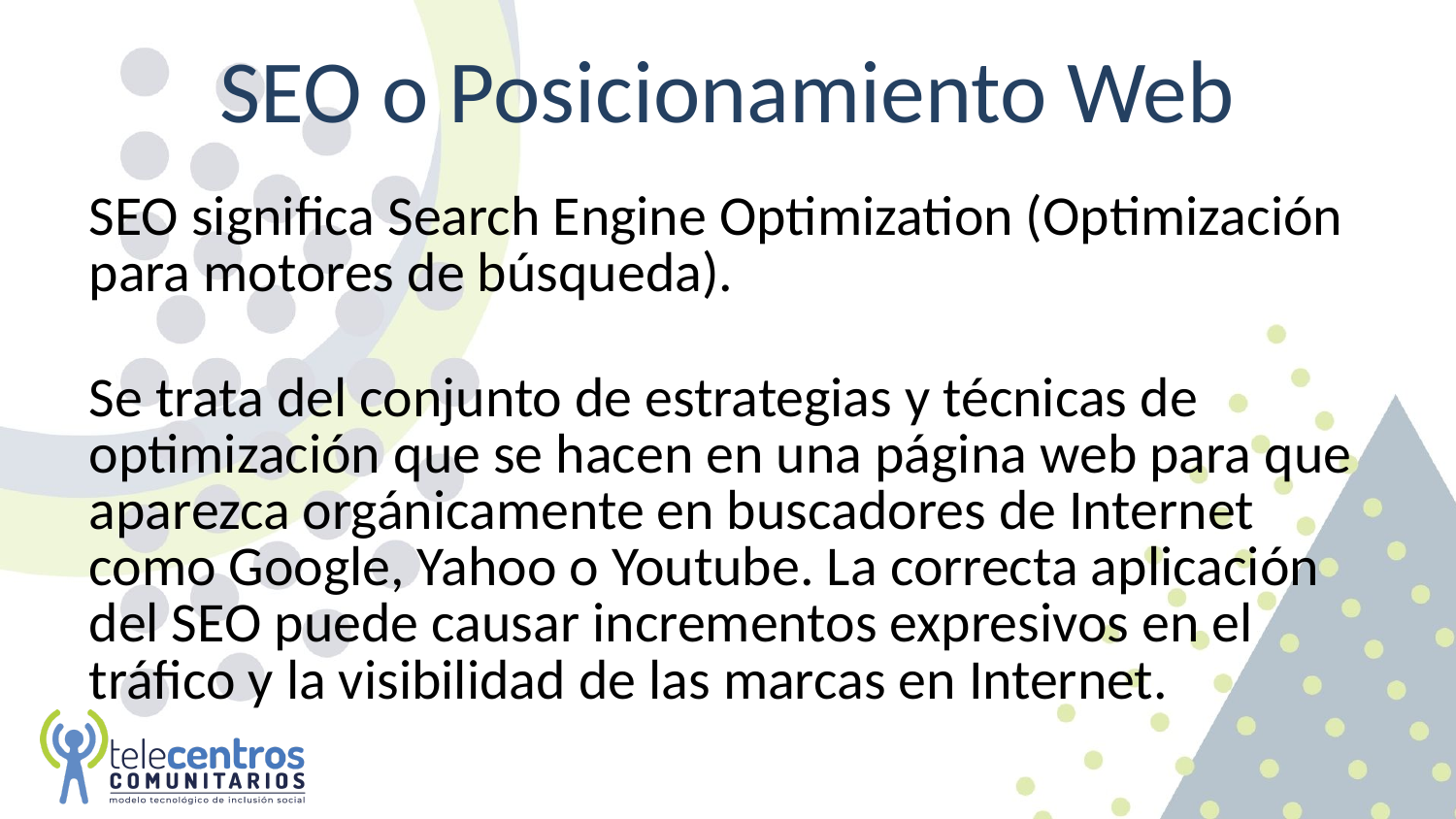

# SEO o Posicionamiento Web
SEO significa Search Engine Optimization (Optimización para motores de búsqueda).

Se trata del conjunto de estrategias y técnicas de optimización que se hacen en una página web para que aparezca orgánicamente en buscadores de Internet como Google, Yahoo o Youtube. La correcta aplicación del SEO puede causar incrementos expresivos en el tráfico y la visibilidad de las marcas en Internet.